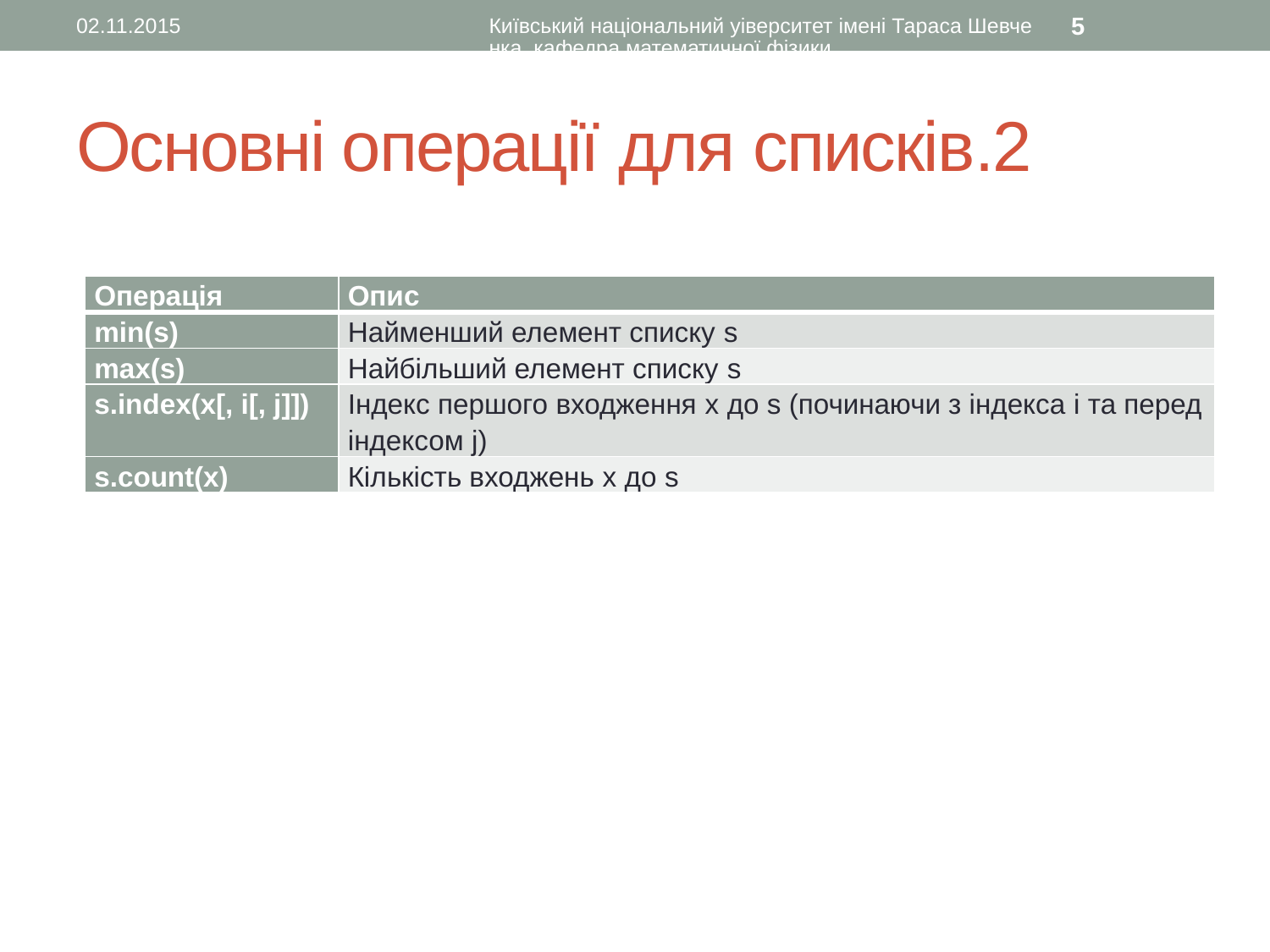

02.11.2015
Київський національний уіверситет імені Тараса Шевченка, кафедра математичної фізики
5
# Основні операції для списків.2

| Операція | Опис |
| --- | --- |
| min(s) | Найменший елемент списку s |
| max(s) | Найбільший елемент списку s |
| s.index(x[, i[, j]]) | Індекс першого входження x до s (починаючи з індекса i та перед індексом j) |
| s.count(x) | Кількість входжень x до s |